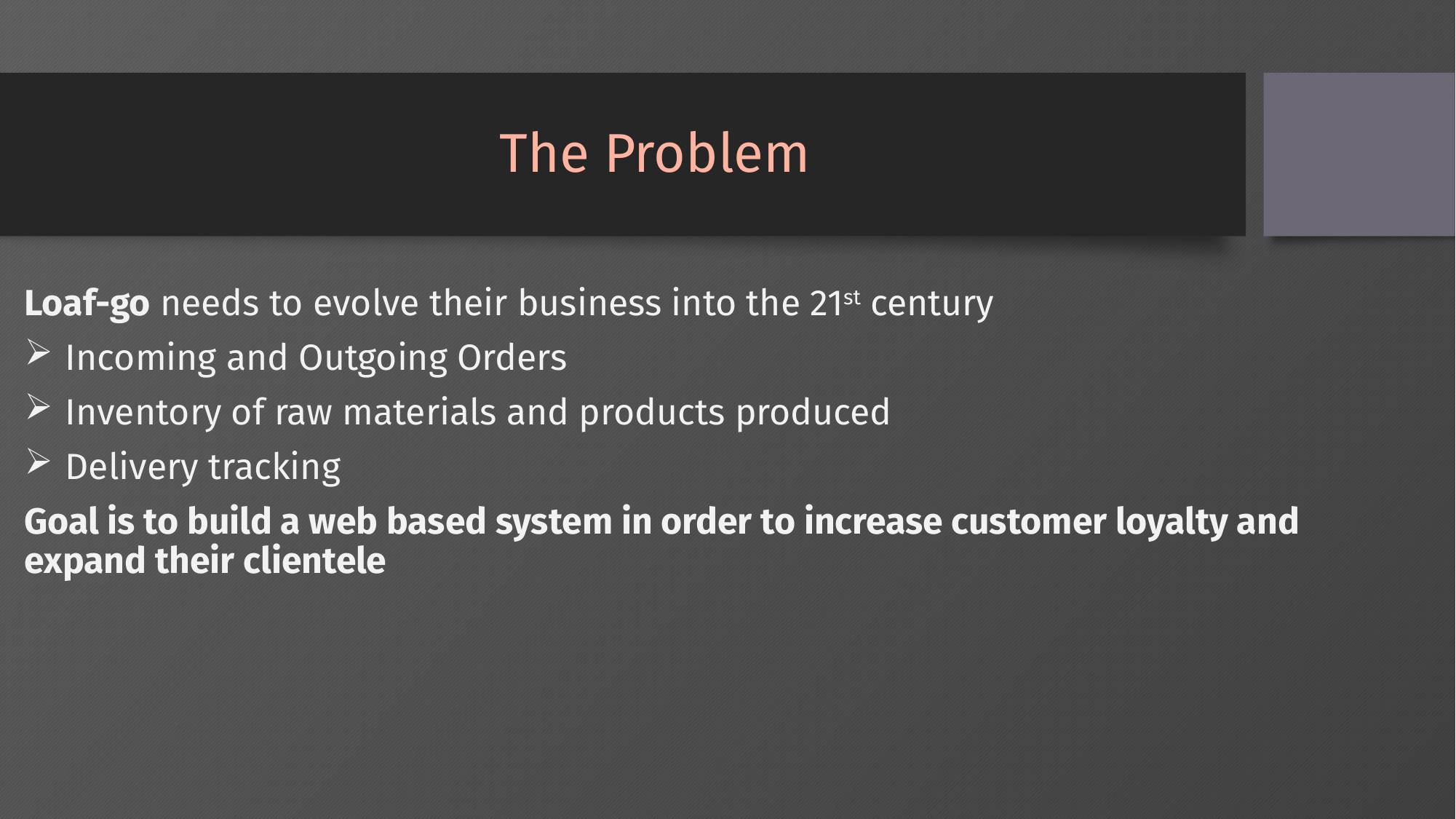

# The Problem
Loaf-go needs to evolve their business into the 21st century
Incoming and Outgoing Orders
Inventory of raw materials and products produced
Delivery tracking
Goal is to build a web based system in order to increase customer loyalty and expand their clientele